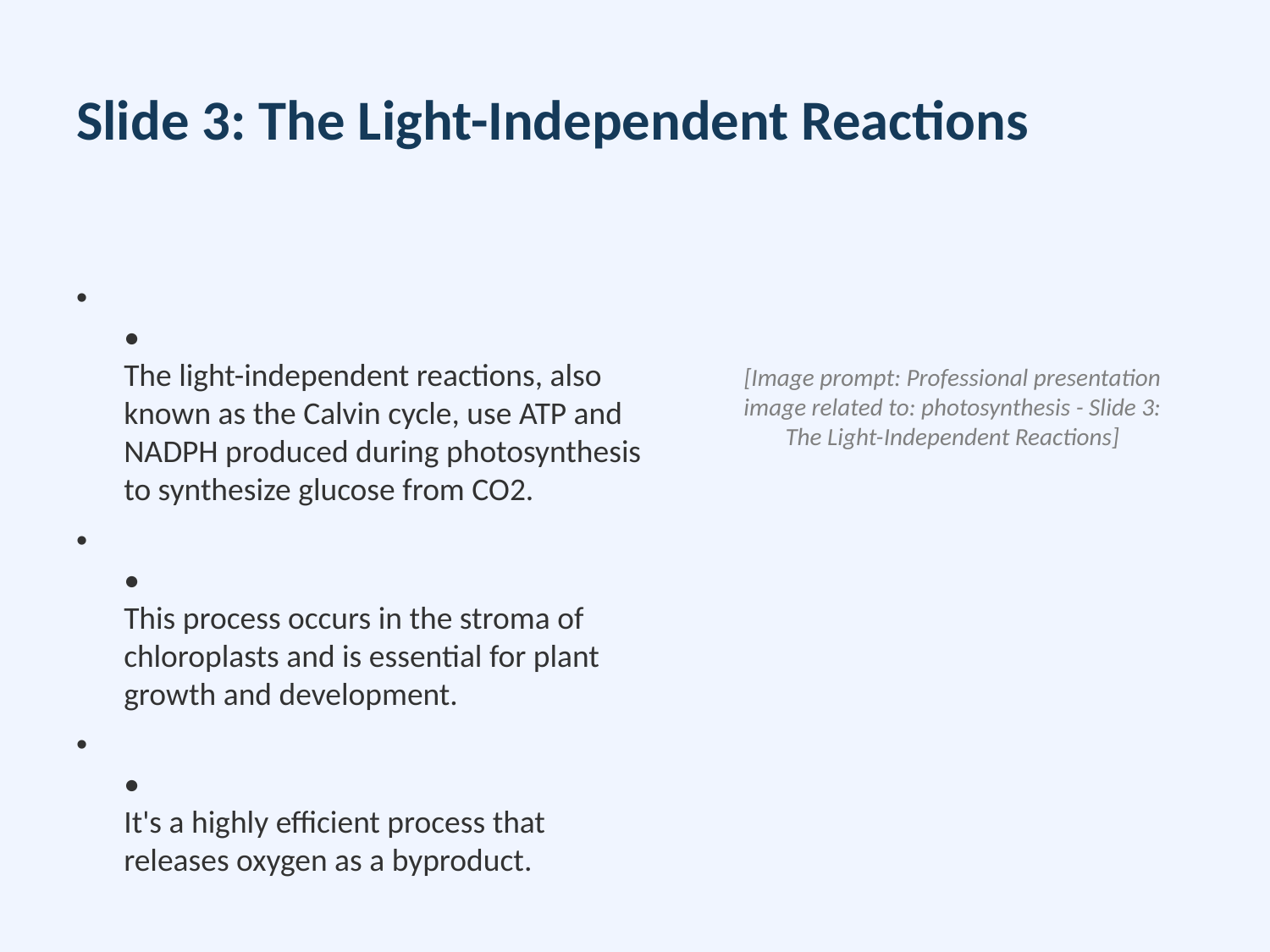

# Slide 3: The Light-Independent Reactions

•
The light-independent reactions, also known as the Calvin cycle, use ATP and NADPH produced during photosynthesis to synthesize glucose from CO2.
•
This process occurs in the stroma of chloroplasts and is essential for plant growth and development.
•
It's a highly efficient process that releases oxygen as a byproduct.

[Image prompt: Professional presentation image related to: photosynthesis - Slide 3: The Light-Independent Reactions]